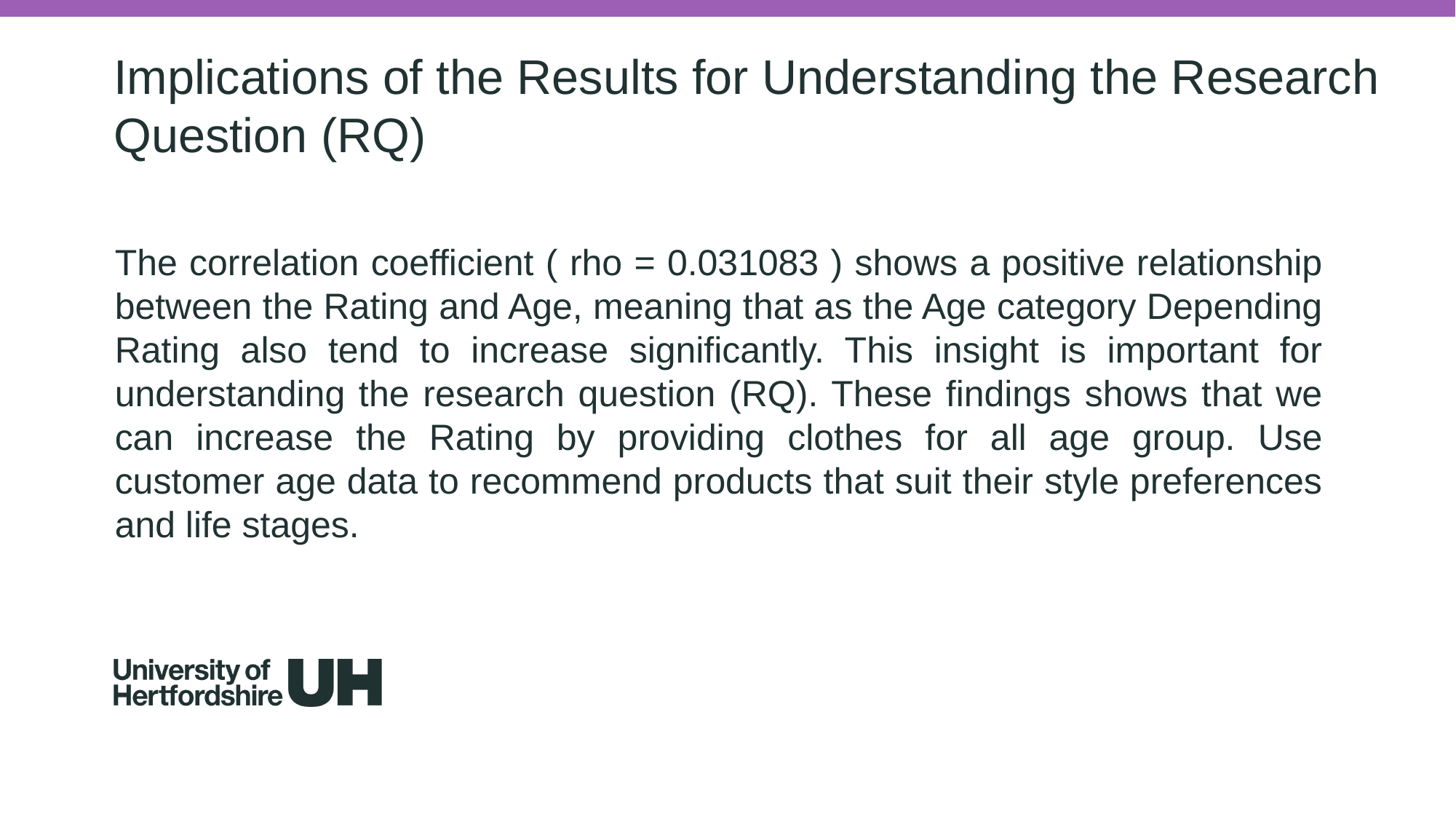

Implications of the Results for Understanding the Research Question (RQ)
11
The correlation coefficient ( rho = 0.031083 ) shows a positive relationship between the Rating and Age, meaning that as the Age category Depending Rating also tend to increase significantly. This insight is important for understanding the research question (RQ). These findings shows that we can increase the Rating by providing clothes for all age group. Use customer age data to recommend products that suit their style preferences and life stages.